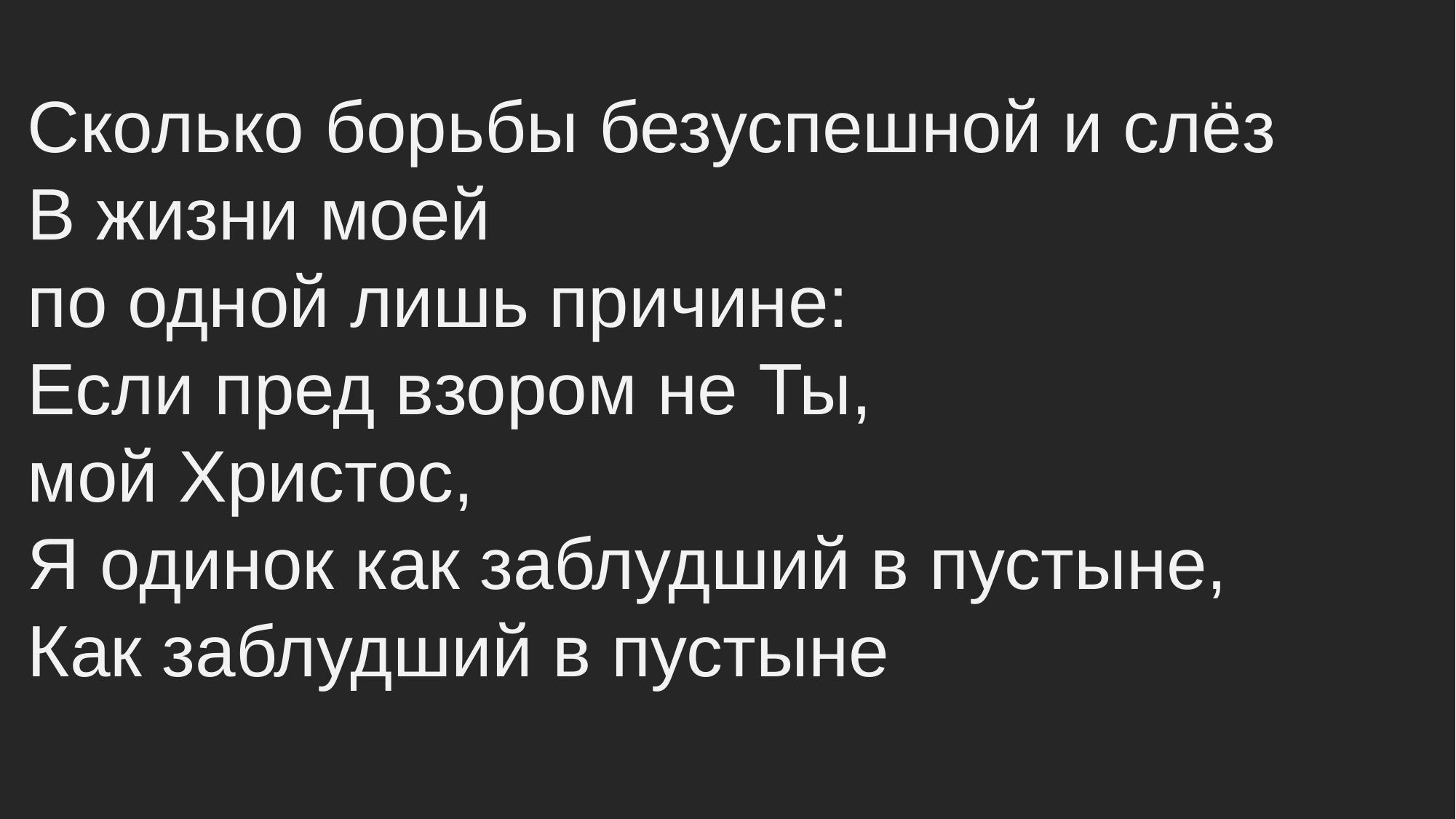

Сколько борьбы безуспешной и слёз
В жизни моей
по одной лишь причине:
Если пред взором не Ты,
мой Христос,
Я одинок как заблудший в пустыне,
Как заблудший в пустыне